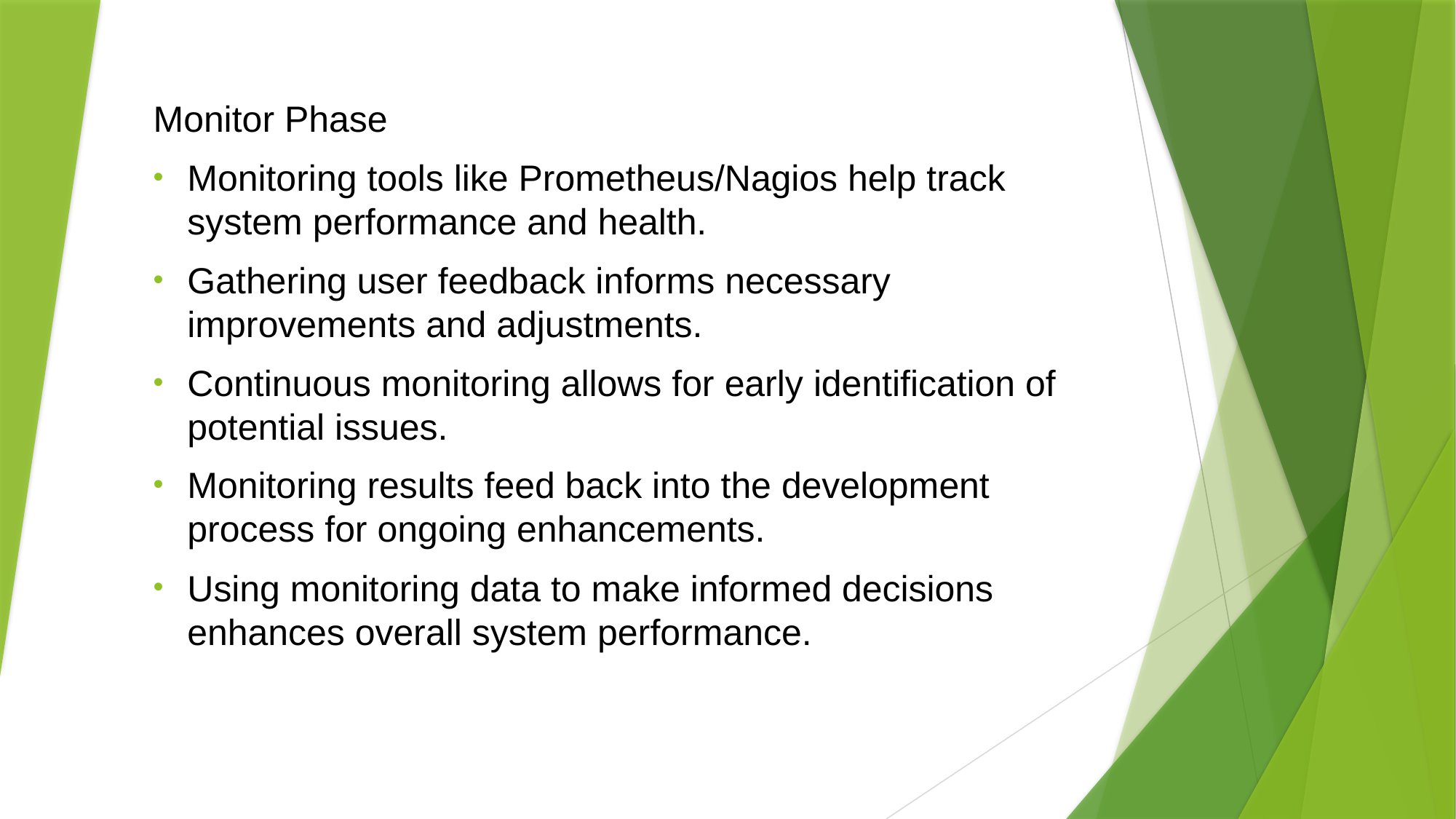

Monitor Phase
Monitoring tools like Prometheus/Nagios help track system performance and health.
Gathering user feedback informs necessary improvements and adjustments.
Continuous monitoring allows for early identification of potential issues.
Monitoring results feed back into the development process for ongoing enhancements.
Using monitoring data to make informed decisions enhances overall system performance.